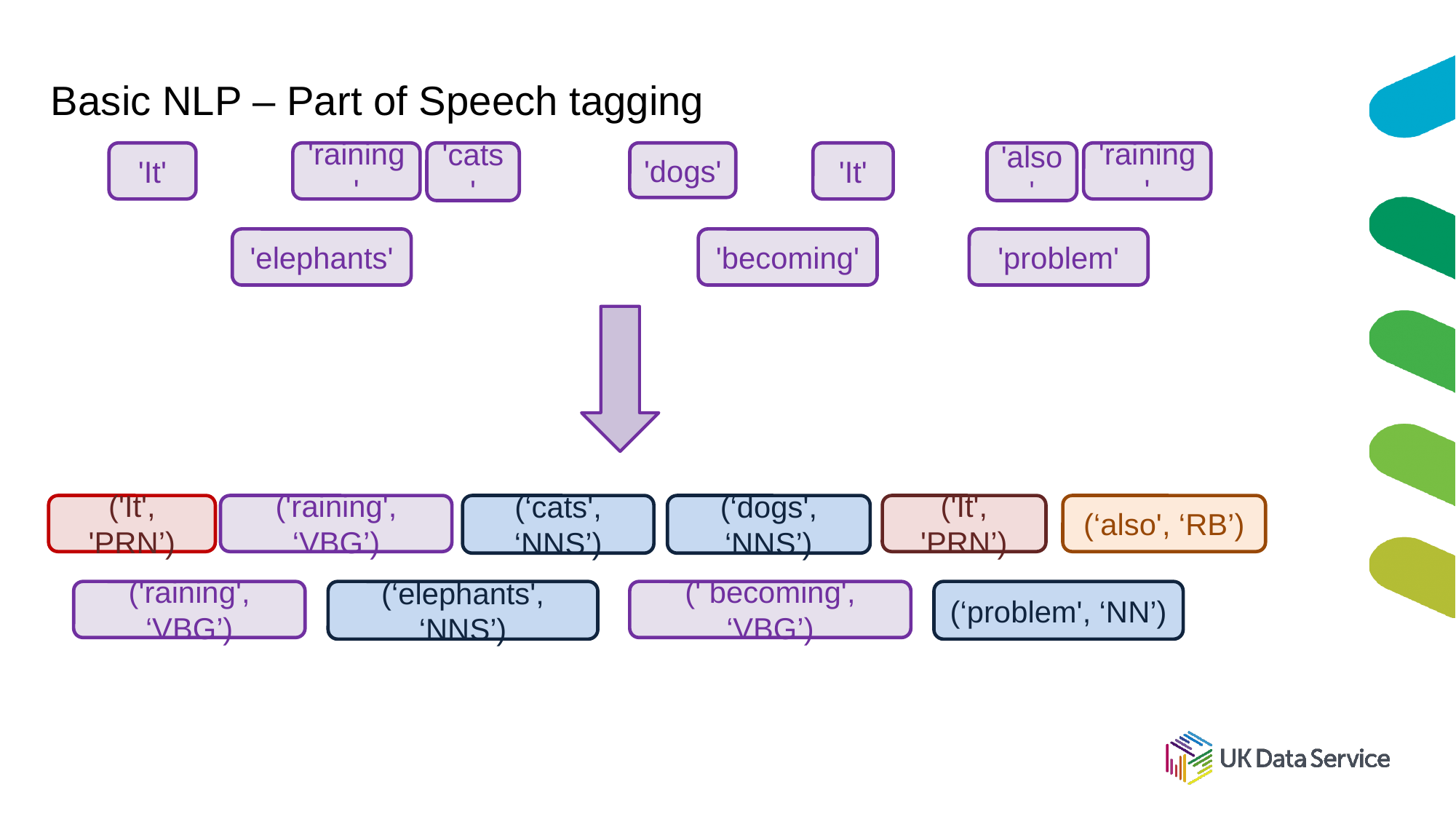

# Basic NLP – Part of Speech tagging

'It'
'raining'
'cats'
'dogs'
'It'
'also'
'raining'
'elephants'
'becoming'
'problem'

('It', 'PRN’)
('raining', ‘VBG’)
(‘cats', ‘NNS’)
(‘dogs', ‘NNS’)
('It', 'PRN’)
(‘also', ‘RB’)
('raining', ‘VBG’)
(‘elephants', ‘NNS’)
(' becoming', ‘VBG’)
(‘problem', ‘NN’)